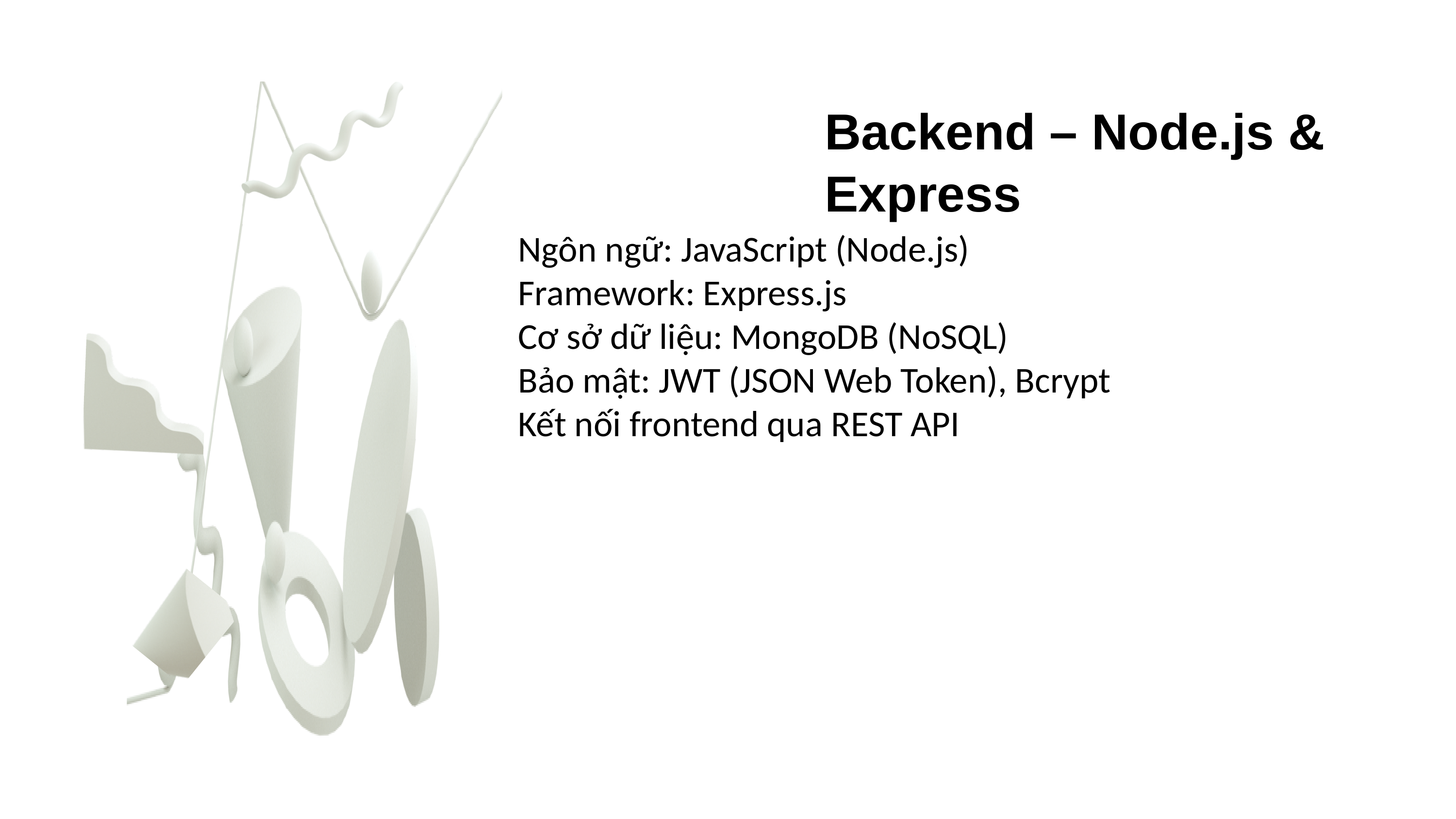

Backend – Node.js & Express

Ngôn ngữ: JavaScript (Node.js)
Framework: Express.js
Cơ sở dữ liệu: MongoDB (NoSQL)
Bảo mật: JWT (JSON Web Token), Bcrypt
Kết nối frontend qua REST API